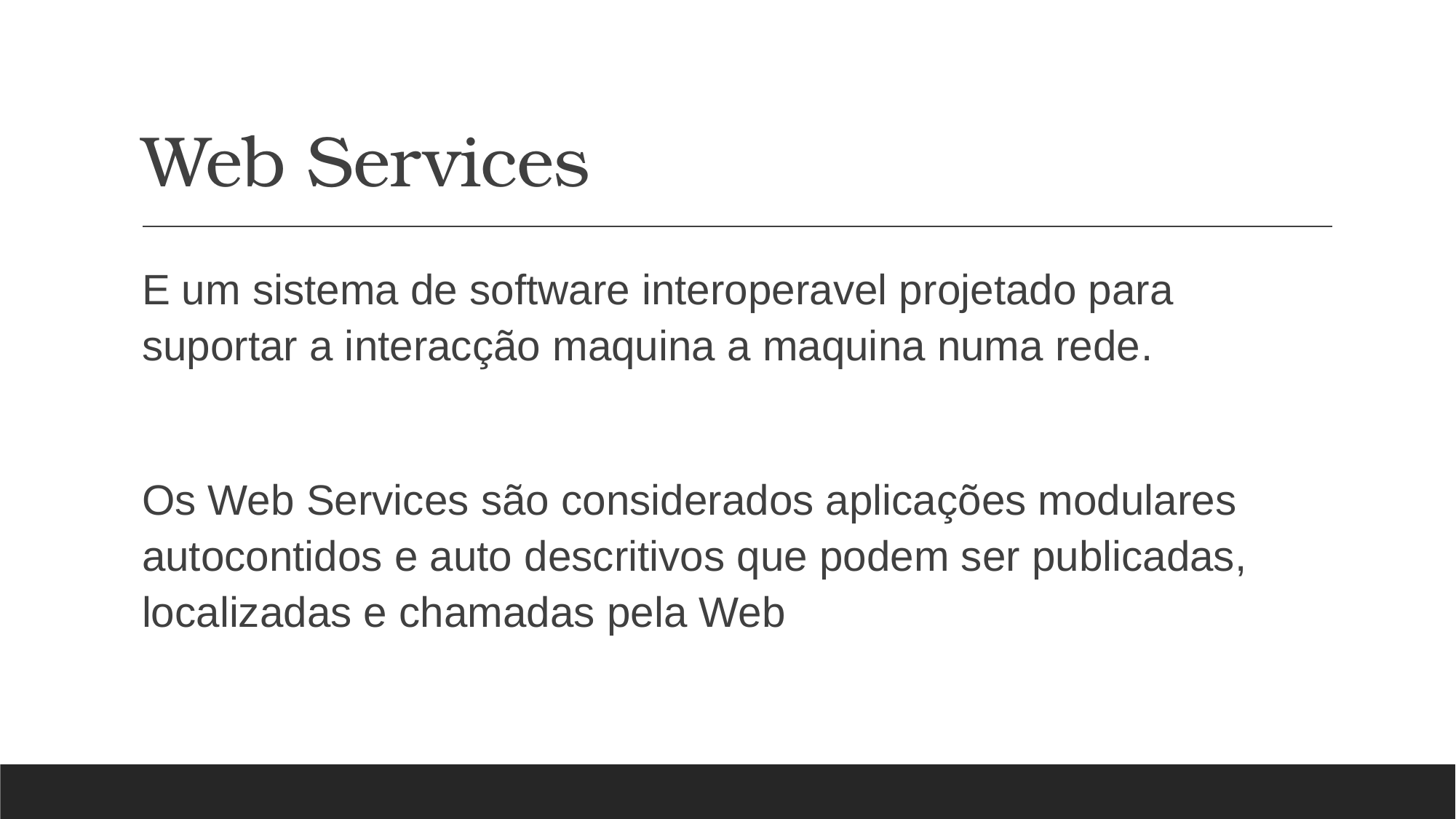

# Web Services
E um sistema de software interoperavel projetado para suportar a interacção maquina a maquina numa rede.

Os Web Services são considerados aplicações modulares autocontidos e auto descritivos que podem ser publicadas, localizadas e chamadas pela Web